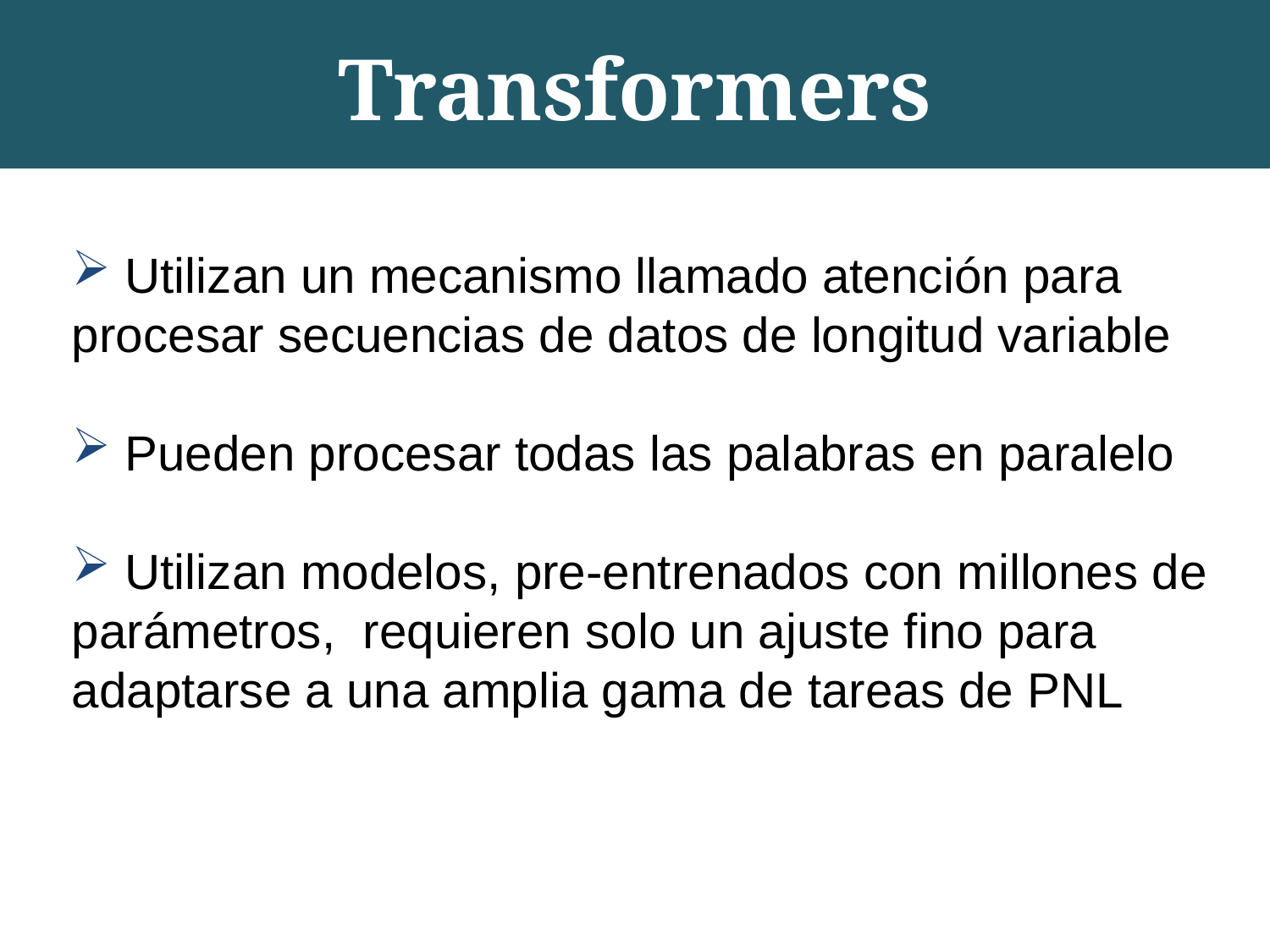

Transformers
 Utilizan un mecanismo llamado atención para procesar secuencias de datos de longitud variable

 Pueden procesar todas las palabras en paralelo

 Utilizan modelos, pre-entrenados con millones de parámetros,  requieren solo un ajuste fino para adaptarse a una amplia gama de tareas de PNL